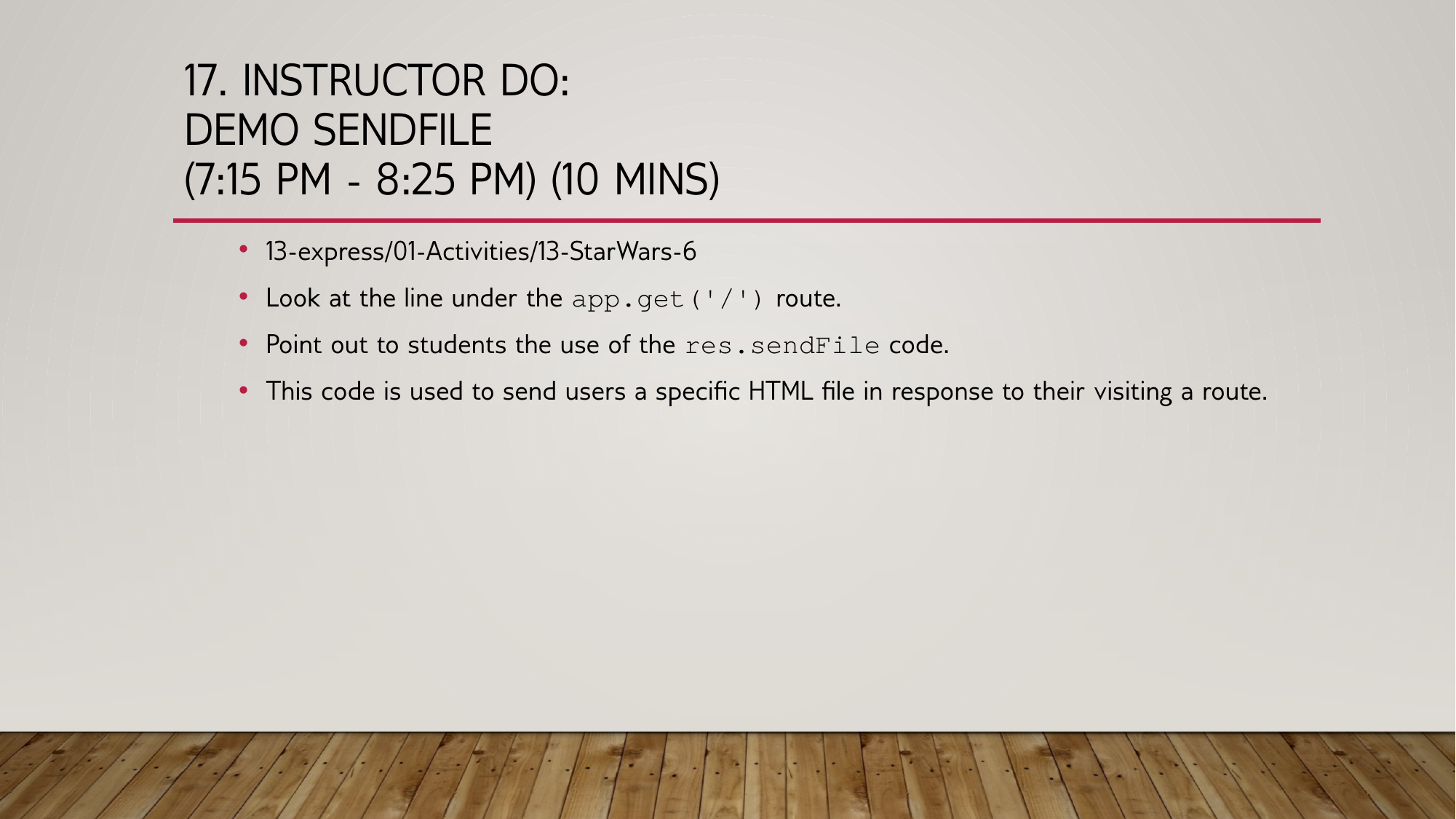

# 17. Instructor Do: Demo sendFile (7:15 PM - 8:25 PM) (10 mins)
13-express/01-Activities/13-StarWars-6
Look at the line under the app.get('/') route.
Point out to students the use of the res.sendFile code.
This code is used to send users a specific HTML file in response to their visiting a route.